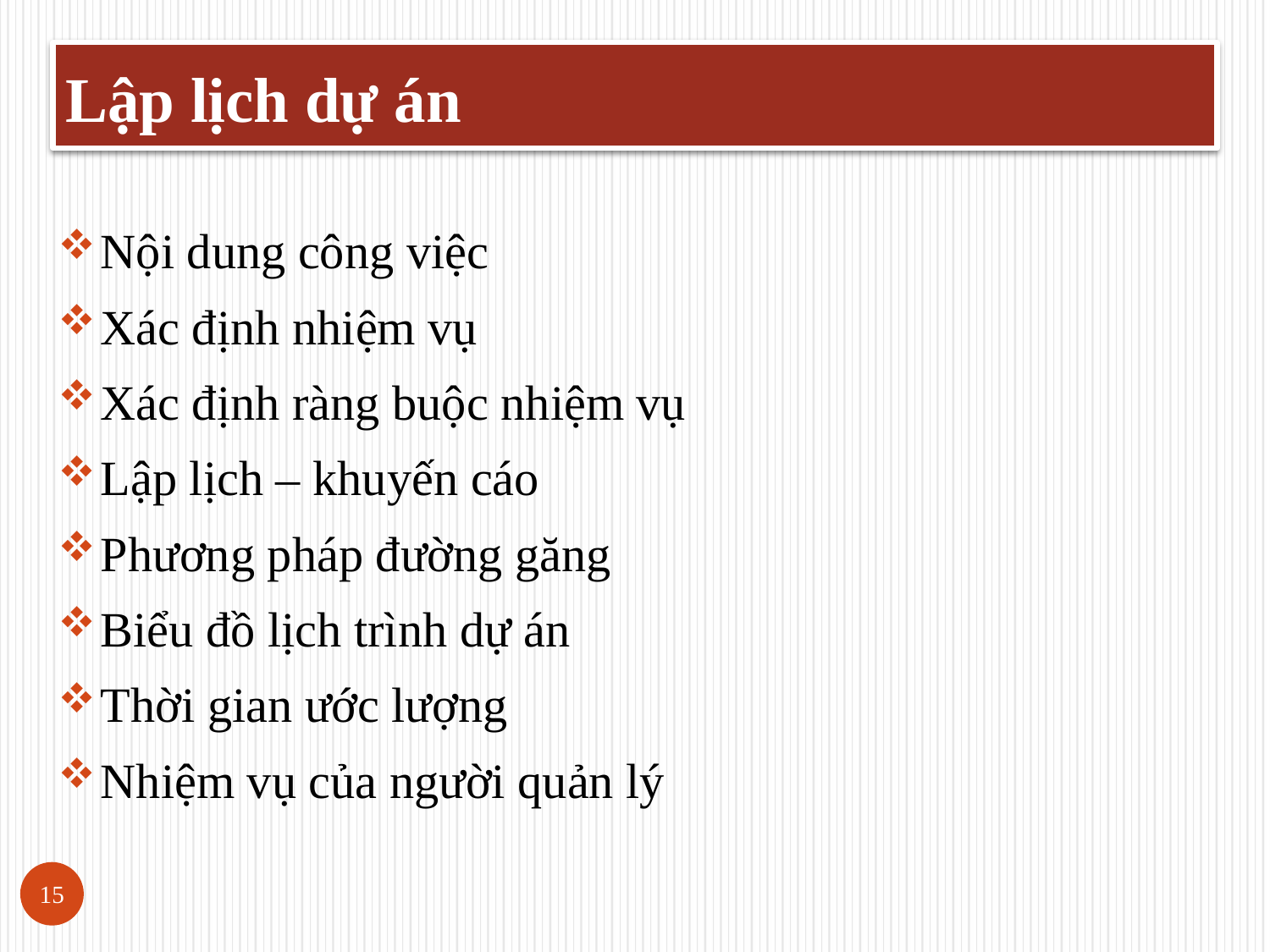

Lập lịch dự án
Nội dung công việc
Xác định nhiệm vụ
Xác định ràng buộc nhiệm vụ
Lập lịch – khuyến cáo
Phương pháp đường găng
Biểu đồ lịch trình dự án
Thời gian ước lượng
Nhiệm vụ của người quản lý
15